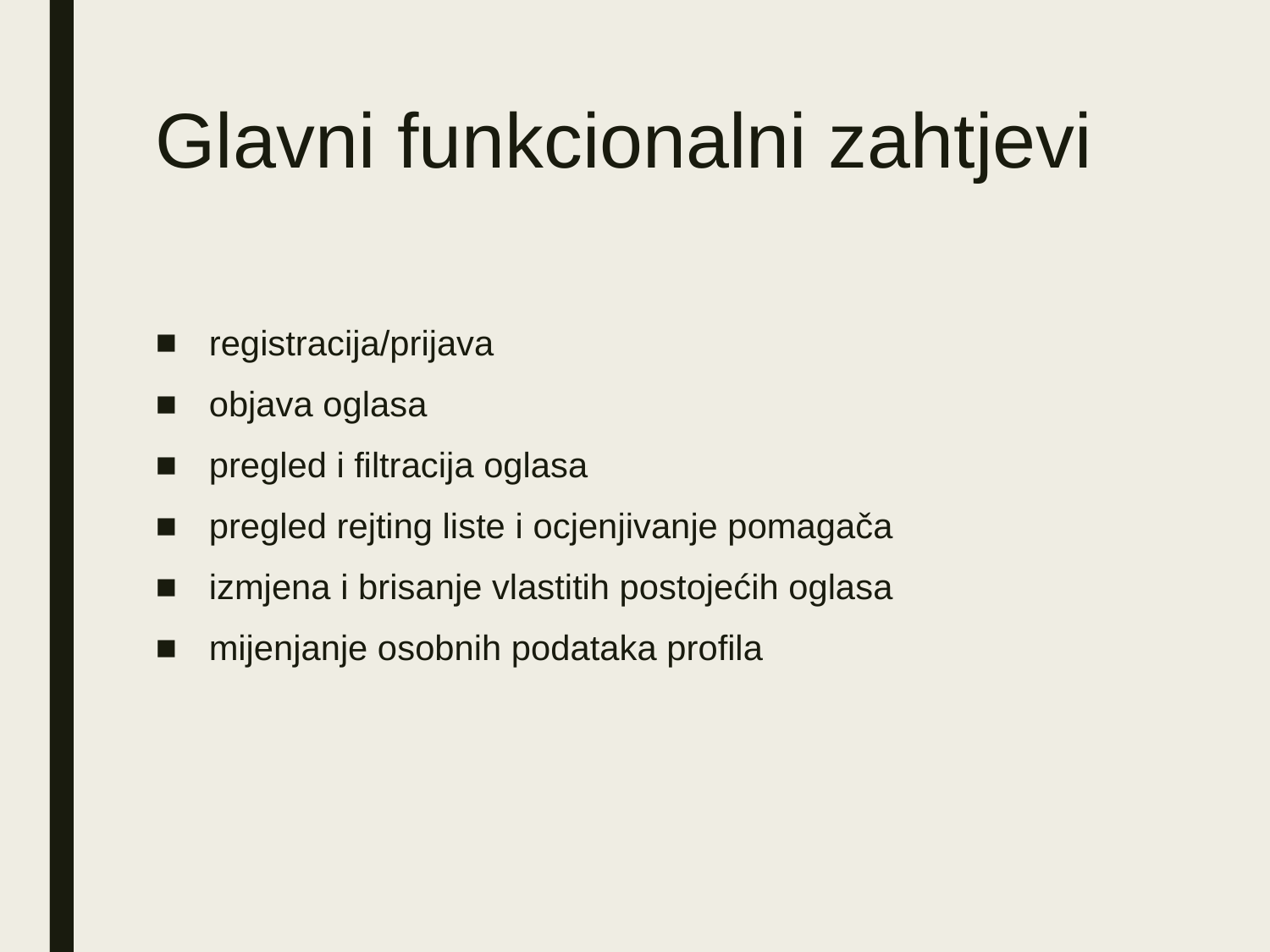

# Glavni funkcionalni zahtjevi
registracija/prijava
objava oglasa
pregled i filtracija oglasa
pregled rejting liste i ocjenjivanje pomagača
izmjena i brisanje vlastitih postojećih oglasa
mijenjanje osobnih podataka profila